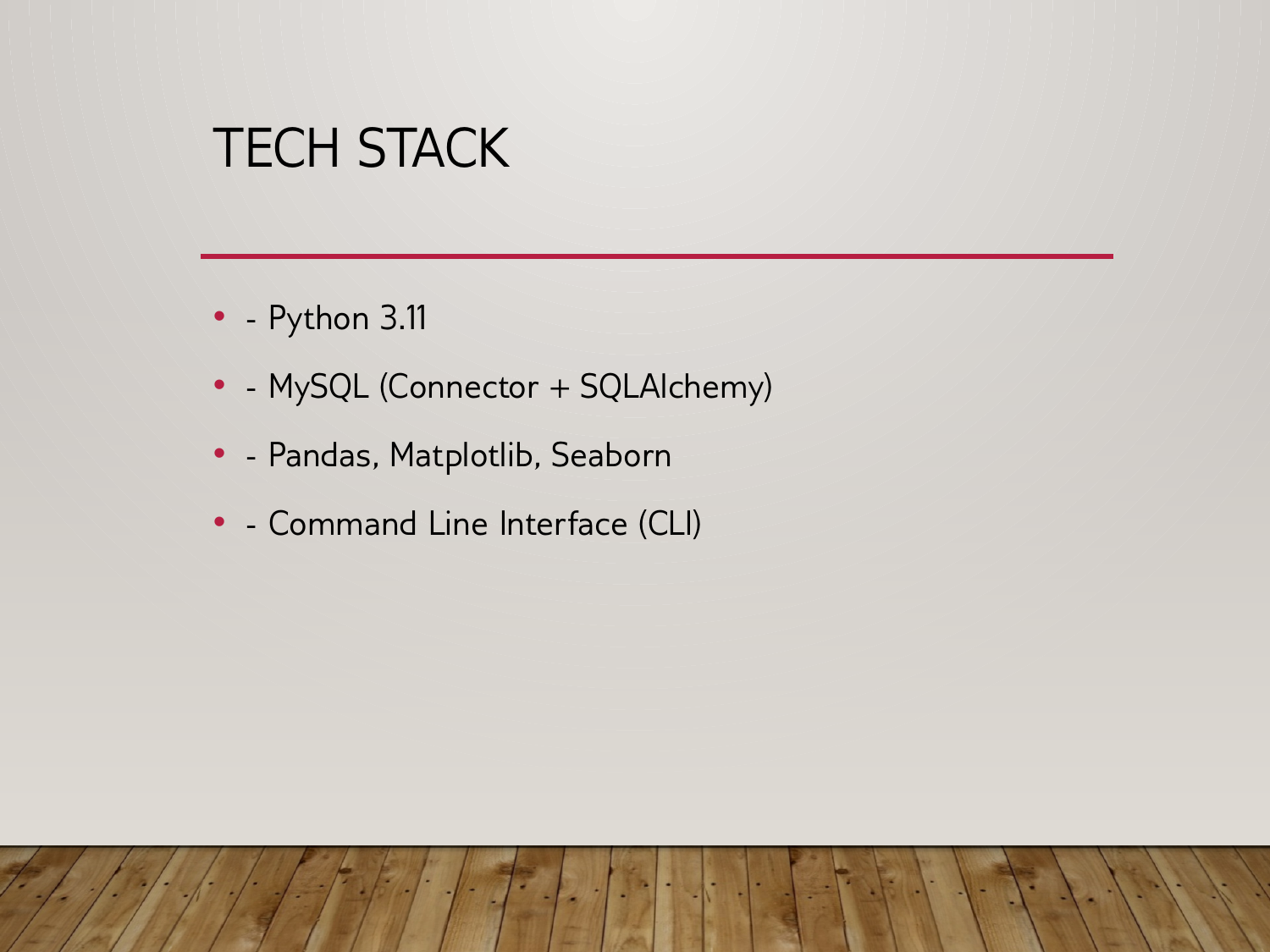

# Tech Stack
- Python 3.11
- MySQL (Connector + SQLAlchemy)
- Pandas, Matplotlib, Seaborn
- Command Line Interface (CLI)